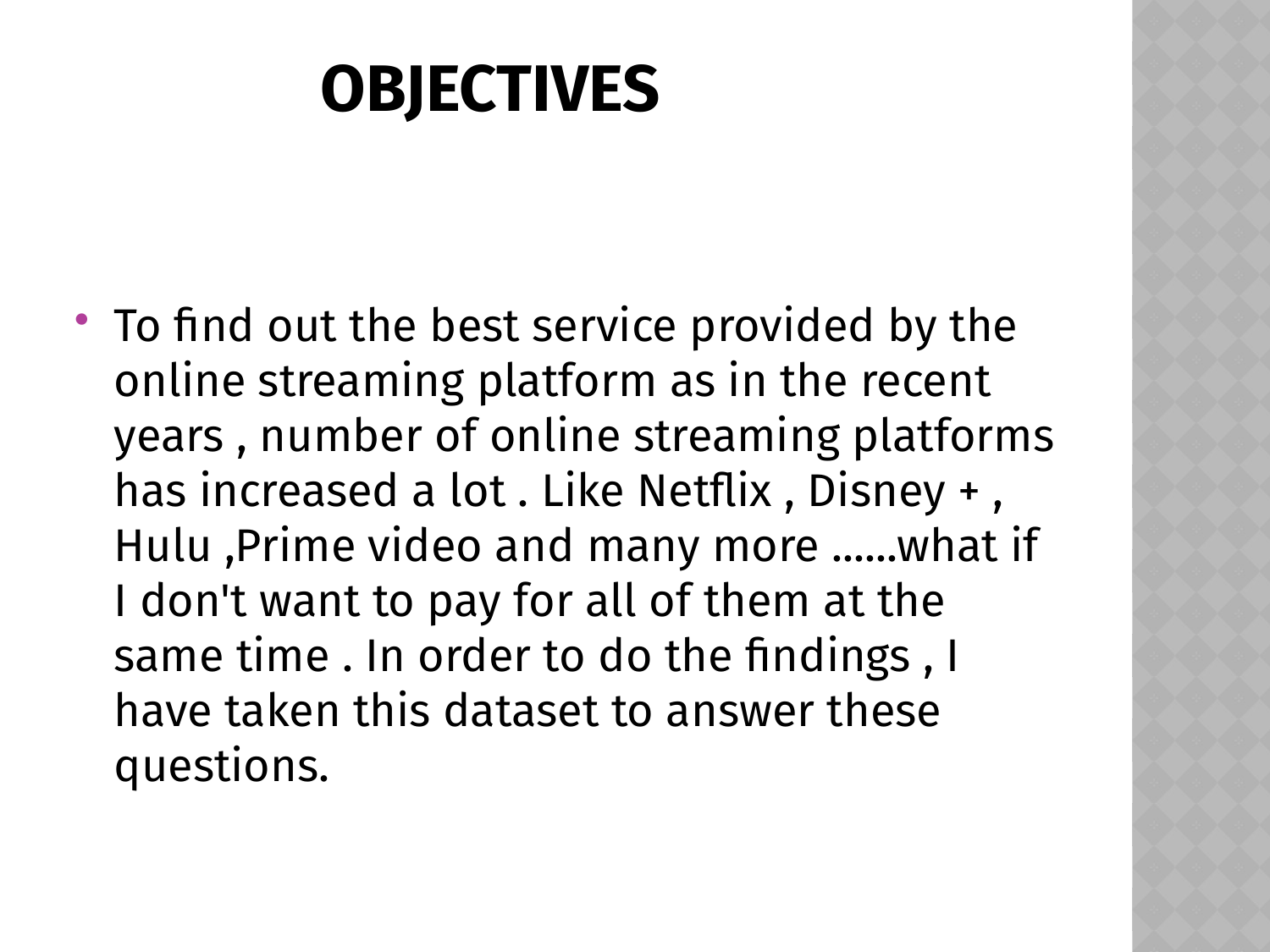

# Objectives

To find out the best service provided by the online streaming platform as in the recent years , number of online streaming platforms has increased a lot . Like Netflix , Disney + , Hulu ,Prime video and many more ......what if I don't want to pay for all of them at the same time . In order to do the findings , I  have taken this dataset to answer these questions.